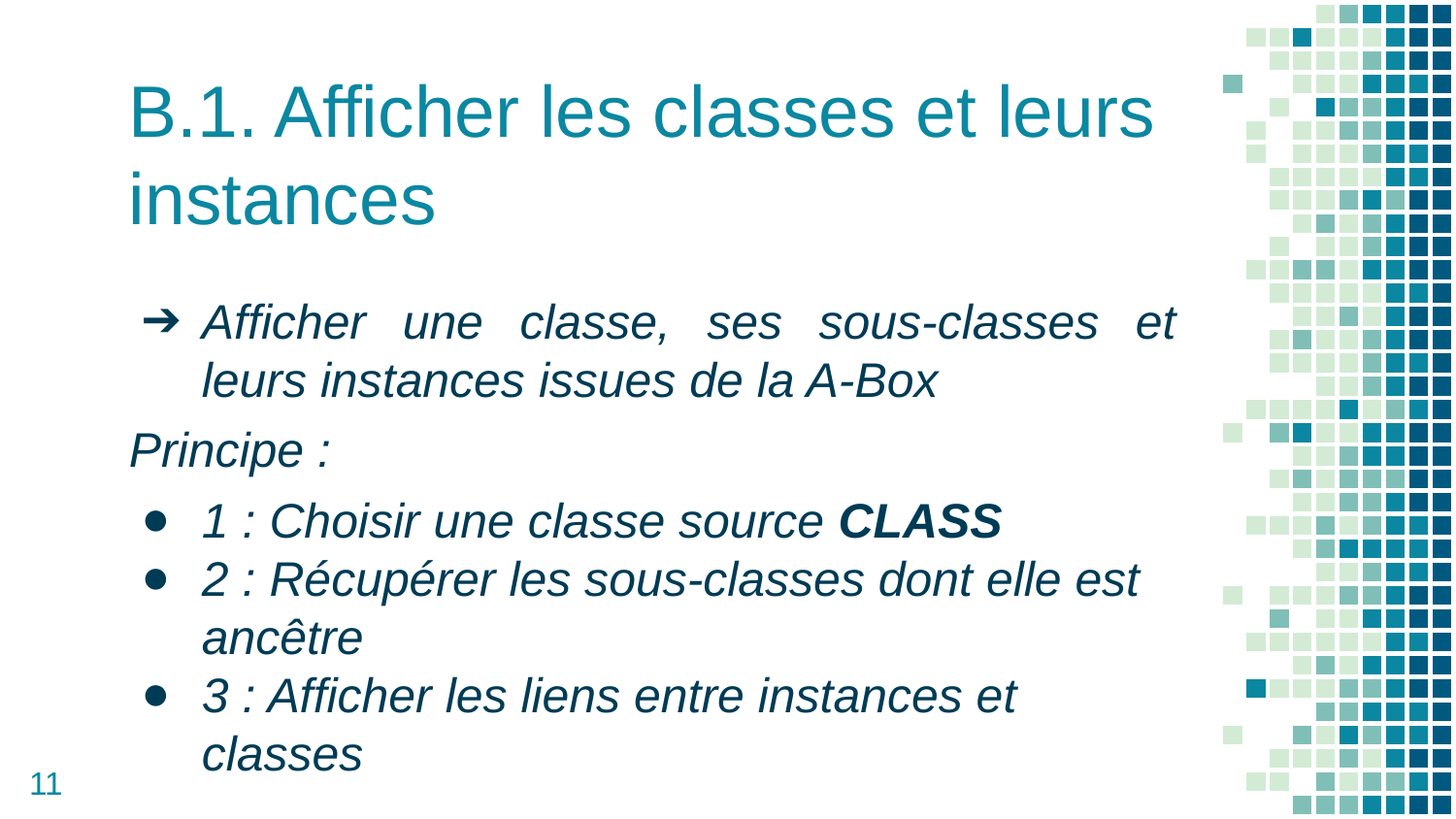

# B.1. Afficher les classes et leurs instances
Afficher une classe, ses sous-classes et leurs instances issues de la A-Box
Principe :
1 : Choisir une classe source CLASS
2 : Récupérer les sous-classes dont elle est ancêtre
3 : Afficher les liens entre instances et classes
11